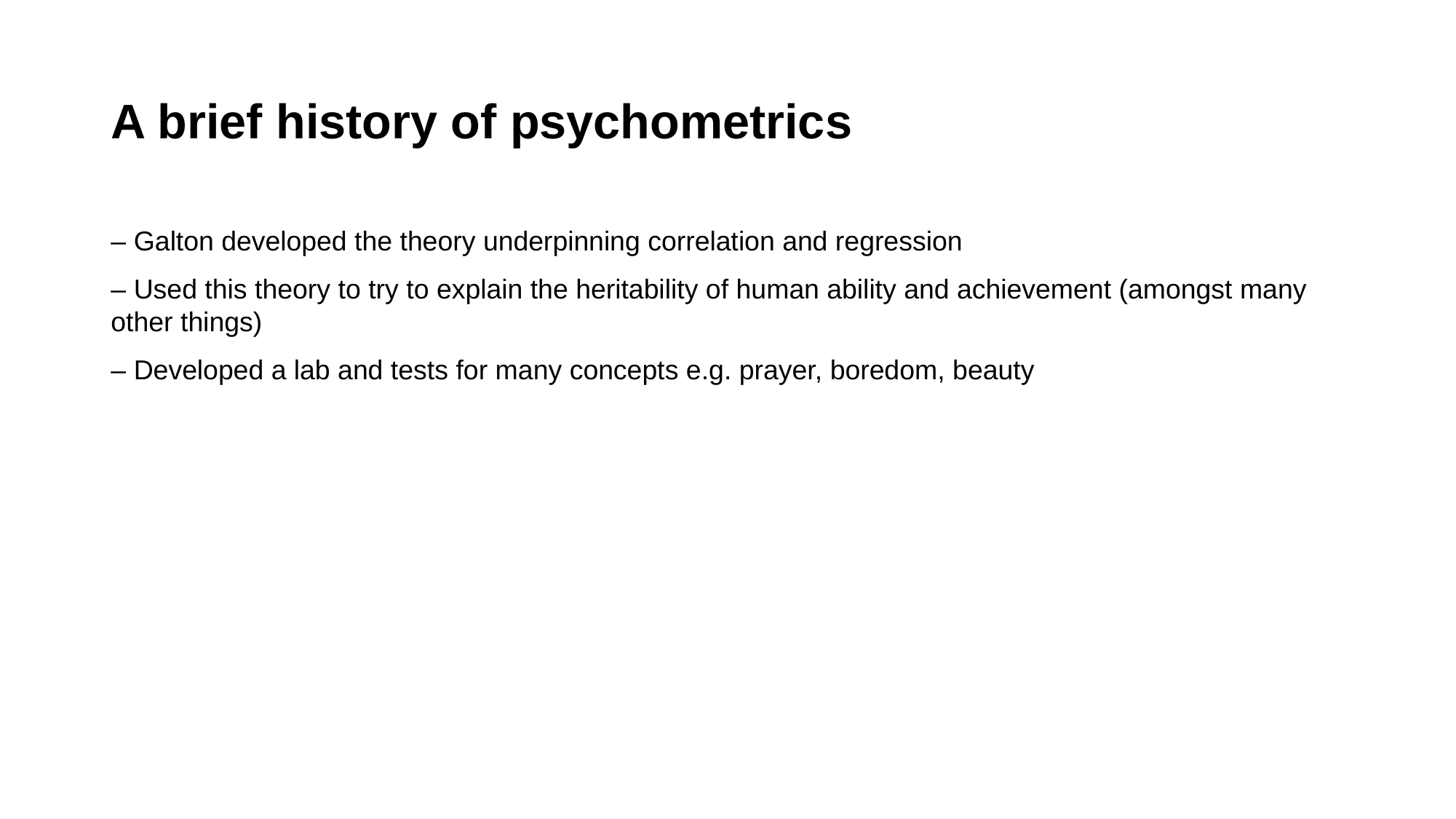

# A brief history of psychometrics
– Galton developed the theory underpinning correlation and regression
– Used this theory to try to explain the heritability of human ability and achievement (amongst many other things)
– Developed a lab and tests for many concepts e.g. prayer, boredom, beauty